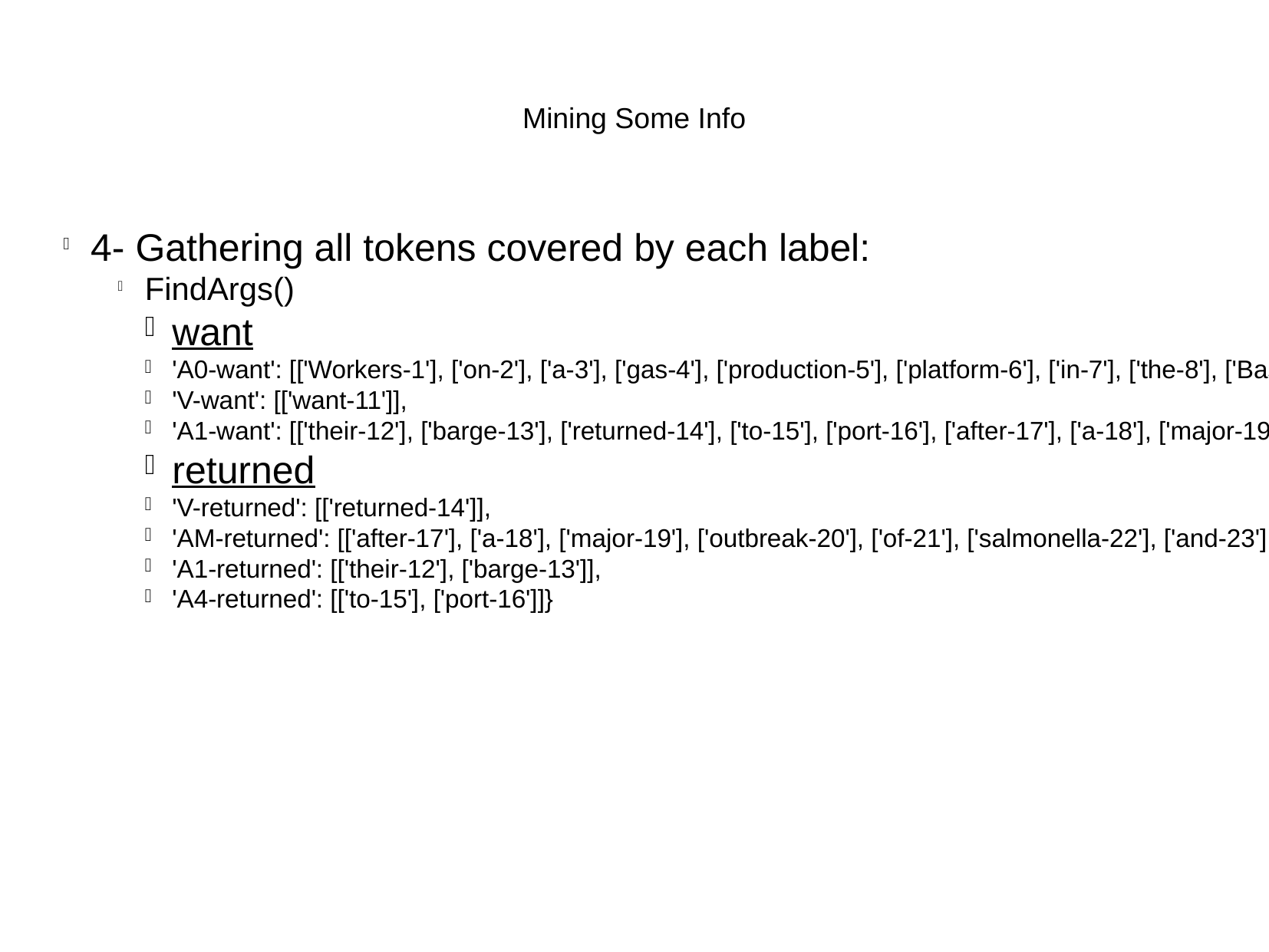

Mining Some Info
4- Gathering all tokens covered by each label:
FindArgs()
want
'A0-want': [['Workers-1'], ['on-2'], ['a-3'], ['gas-4'], ['production-5'], ['platform-6'], ['in-7'], ['the-8'], ['Bass-9'], ['Strait-10']]
'V-want': [['want-11']],
'A1-want': [['their-12'], ['barge-13'], ['returned-14'], ['to-15'], ['port-16'], ['after-17'], ['a-18'], ['major-19'], ['outbreak-20'], ['of-21'], ['salmonella-22'], ['and-23'], ['gastroenteritis-24']]
returned
'V-returned': [['returned-14']],
'AM-returned': [['after-17'], ['a-18'], ['major-19'], ['outbreak-20'], ['of-21'], ['salmonella-22'], ['and-23'], ['gastroenteritis-24']],
'A1-returned': [['their-12'], ['barge-13']],
'A4-returned': [['to-15'], ['port-16']]}